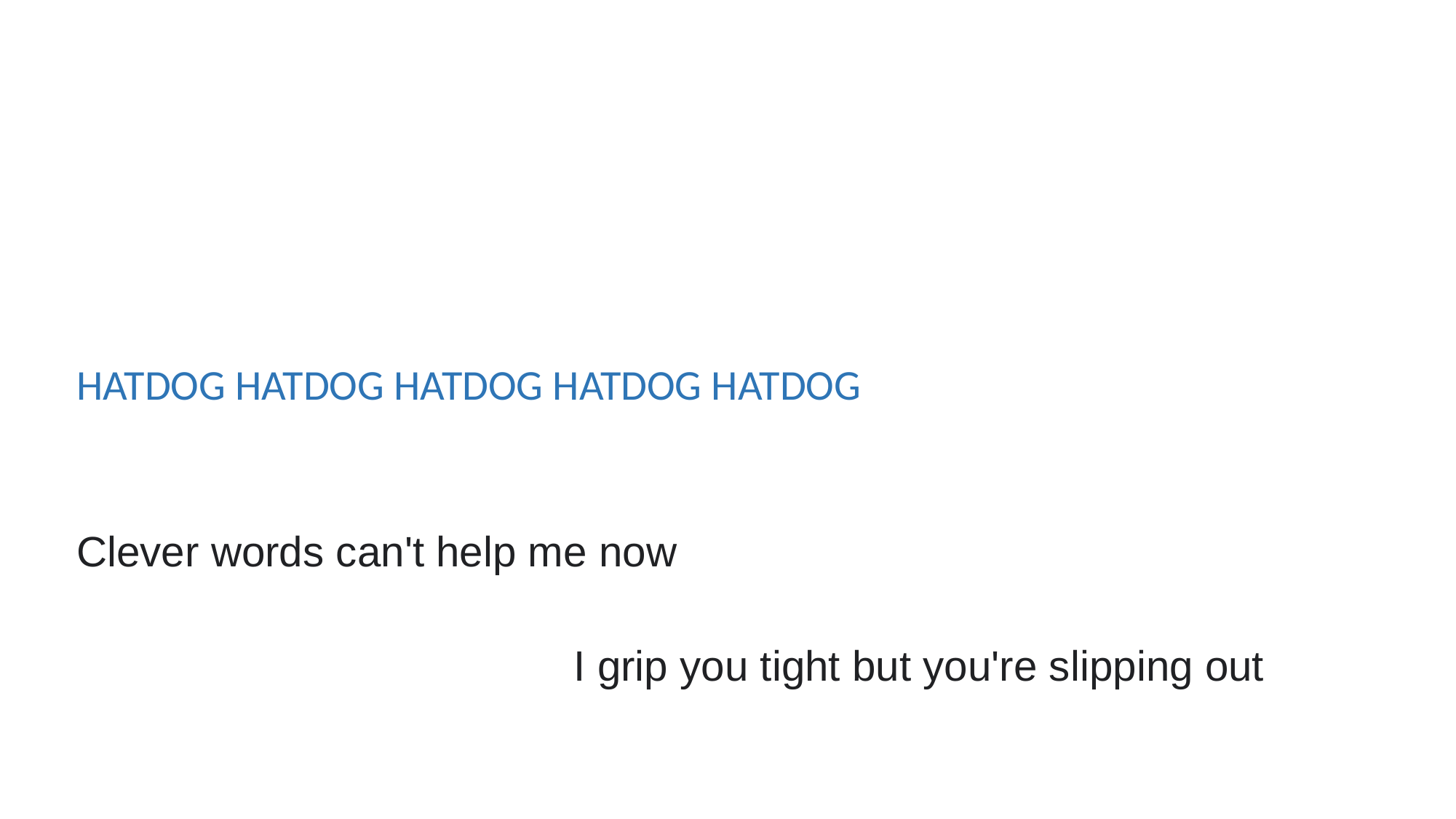

HATDOG HATDOG HATDOG HATDOG HATDOG

Clever words can't help me now
I grip you tight but you're slipping out